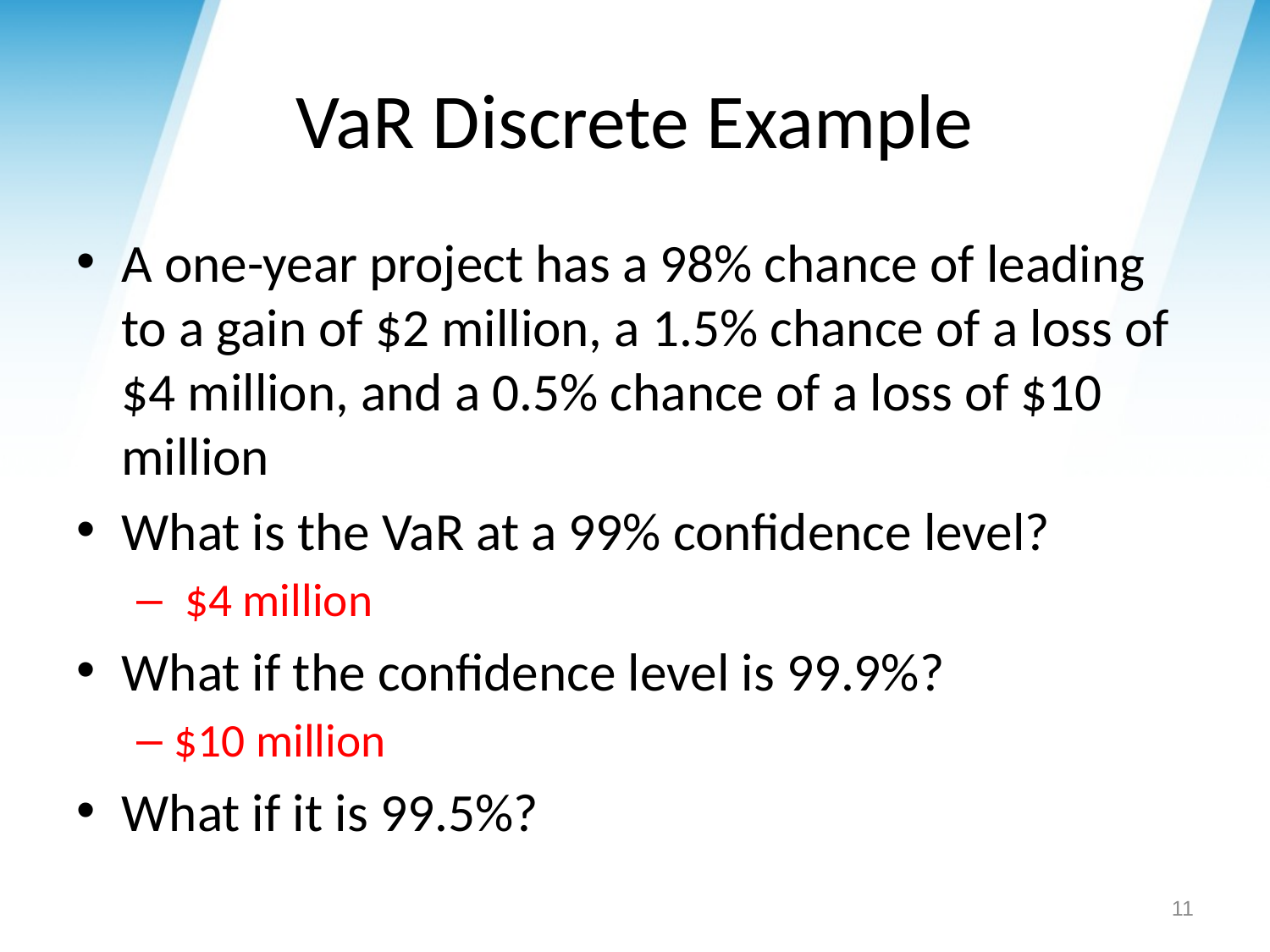

# VaR Discrete Example
A one-year project has a 98% chance of leading to a gain of $2 million, a 1.5% chance of a loss of $4 million, and a 0.5% chance of a loss of $10 million
What is the VaR at a 99% confidence level?
 $4 million
What if the confidence level is 99.9%?
$10 million
What if it is 99.5%?
11